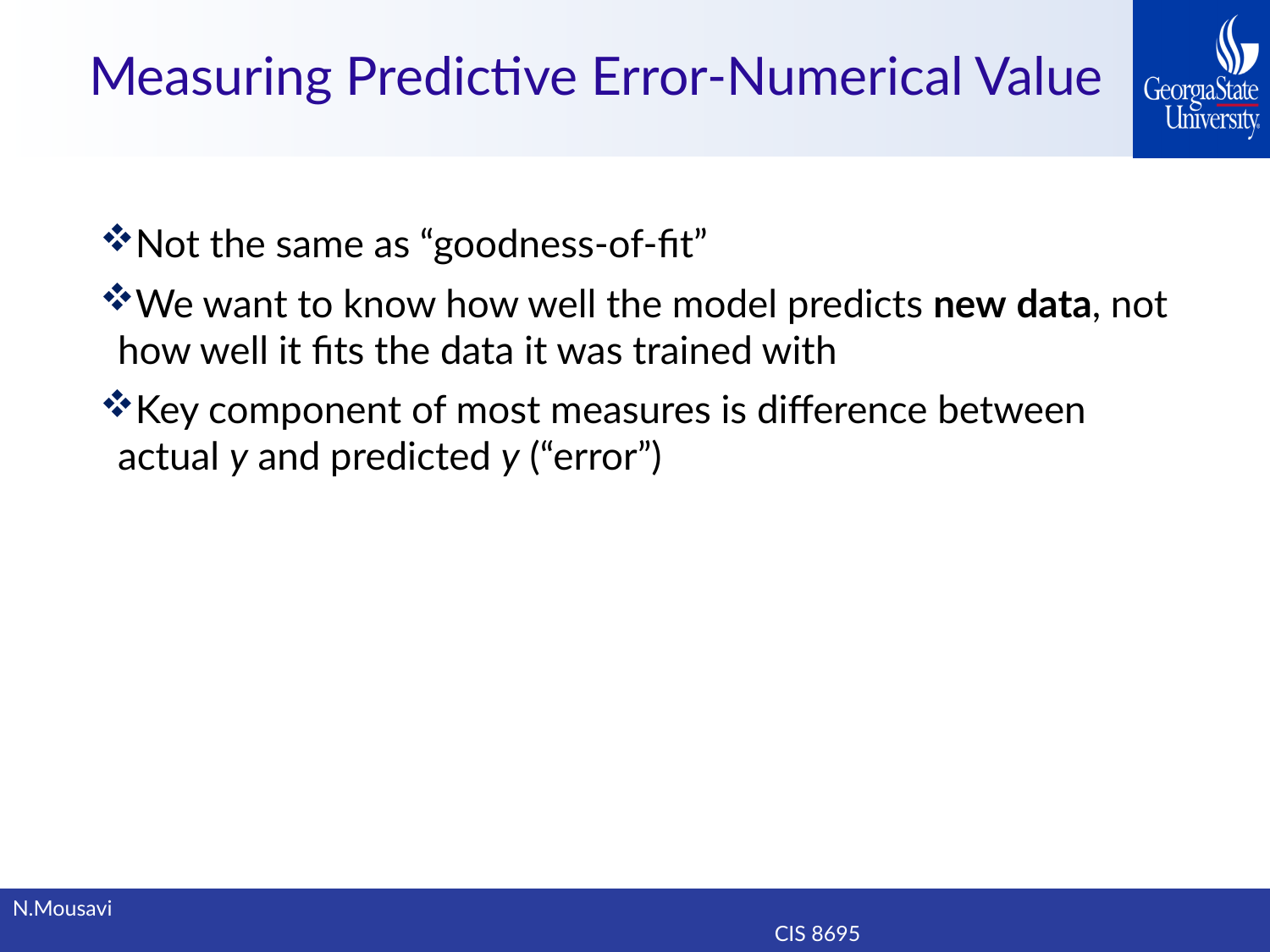

# Measuring Predictive Error-Numerical Value
Not the same as “goodness-of-fit”
We want to know how well the model predicts new data, not how well it fits the data it was trained with
Key component of most measures is difference between actual y and predicted y (“error”)